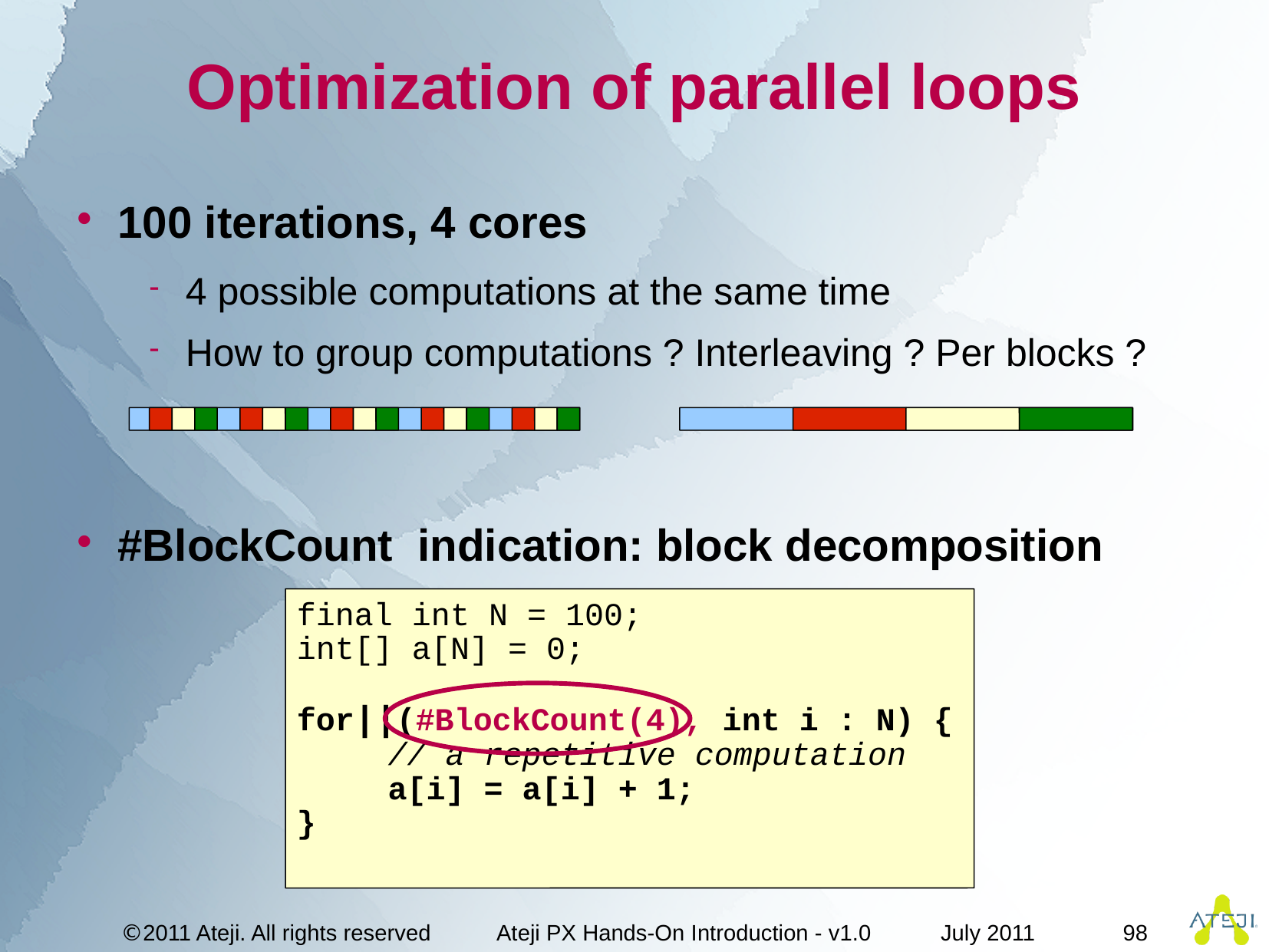

# Optimization of parallel loops
100 iterations, 4 cores
4 possible computations at the same time
How to group computations ? Interleaving ? Per blocks ?
#BlockCount  indication: block decomposition

final int N = 100;
int[] a[N] = 0;

for||(#BlockCount(4), int i : N) {
	// a repetitive computation
	a[i] = a[i] + 1;
}